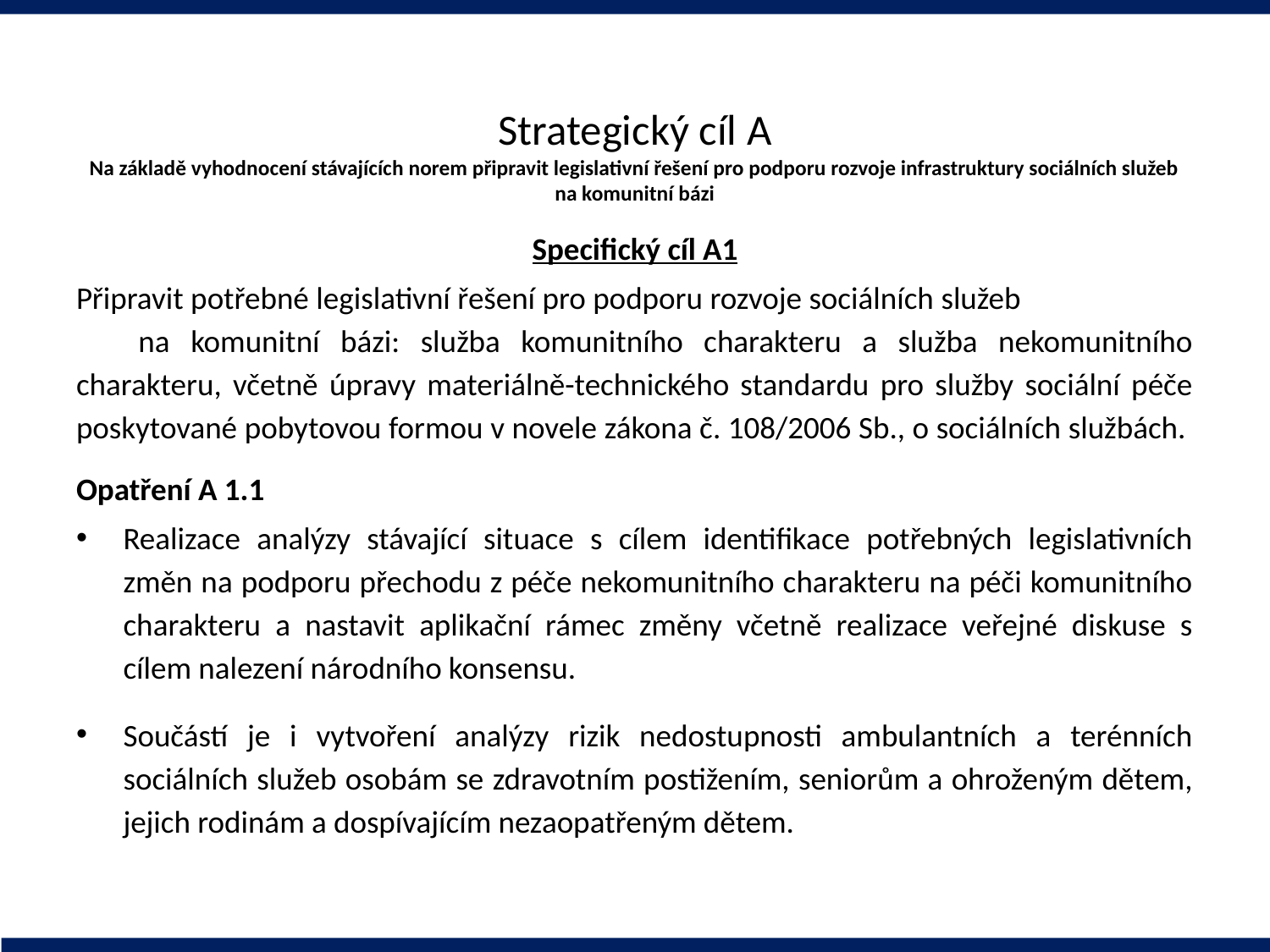

# Strategický cíl A Na základě vyhodnocení stávajících norem připravit legislativní řešení pro podporu rozvoje infrastruktury sociálních služeb na komunitní bázi
Specifický cíl A1
Připravit potřebné legislativní řešení pro podporu rozvoje sociálních služeb                            na komunitní bázi: služba komunitního charakteru a služba nekomunitního charakteru, včetně úpravy materiálně-technického standardu pro služby sociální péče poskytované pobytovou formou v novele zákona č. 108/2006 Sb., o sociálních službách.
Opatření A 1.1
Realizace analýzy stávající situace s cílem identifikace potřebných legislativních změn na podporu přechodu z péče nekomunitního charakteru na péči komunitního charakteru a nastavit aplikační rámec změny včetně realizace veřejné diskuse s cílem nalezení národního konsensu.
Součástí je i vytvoření analýzy rizik nedostupnosti ambulantních a terénních sociálních služeb osobám se zdravotním postižením, seniorům a ohroženým dětem, jejich rodinám a dospívajícím nezaopatřeným dětem.